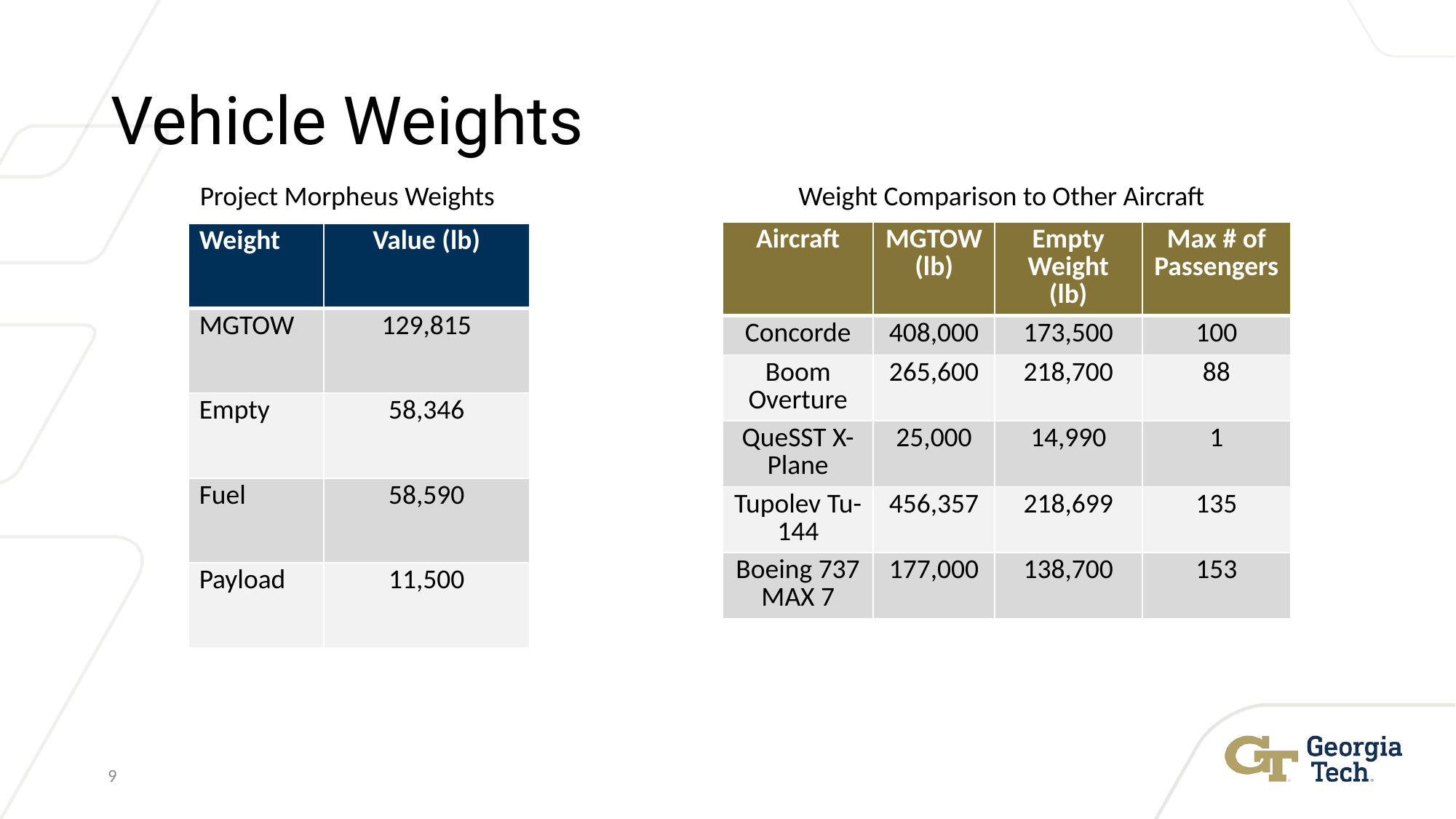

# Vehicle Weights
Project Morpheus Weights
Weight Comparison to Other Aircraft
| Aircraft | MGTOW (lb) | Empty Weight (lb) | Max # of Passengers |
| --- | --- | --- | --- |
| Concorde | 408,000 | 173,500 | 100 |
| Boom Overture | 265,600 | 218,700 | 88 |
| QueSST X-Plane | 25,000 | 14,990 | 1 |
| Tupolev Tu-144 | 456,357 | 218,699 | 135 |
| Boeing 737 MAX 7 | 177,000 | 138,700 | 153 |
| Weight | Value (lb) |
| --- | --- |
| MGTOW | 129,815 |
| Empty | 58,346 |
| Fuel | 58,590 |
| Payload | 11,500 |
9